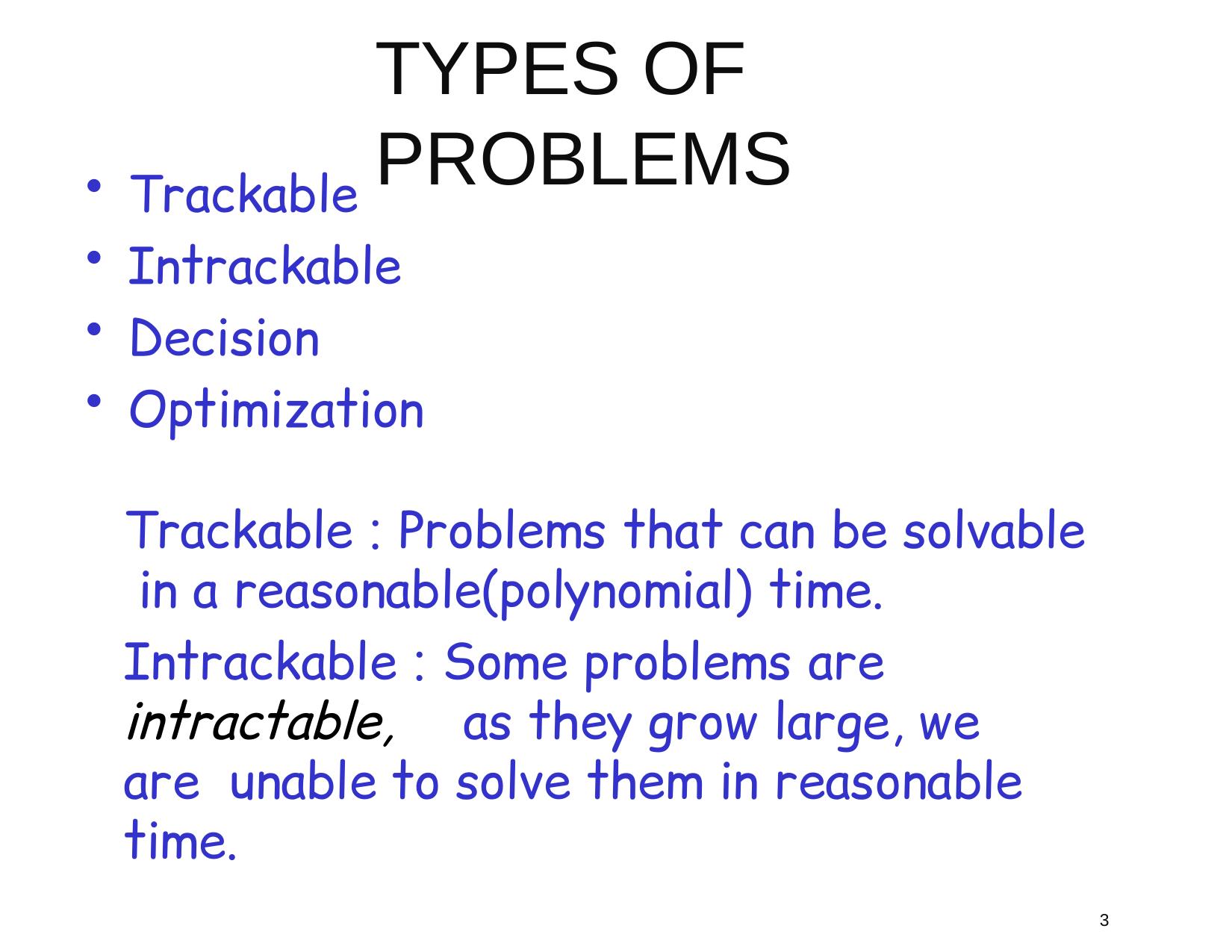

# Types of Problems
Trackable
Intrackable
Decision
Optimization
Trackable : Problems that can be solvable  in a reasonable(polynomial) time.
Intrackable : Some problems are  intractable,	as they grow large, we are  unable to solve them in reasonable time.
3